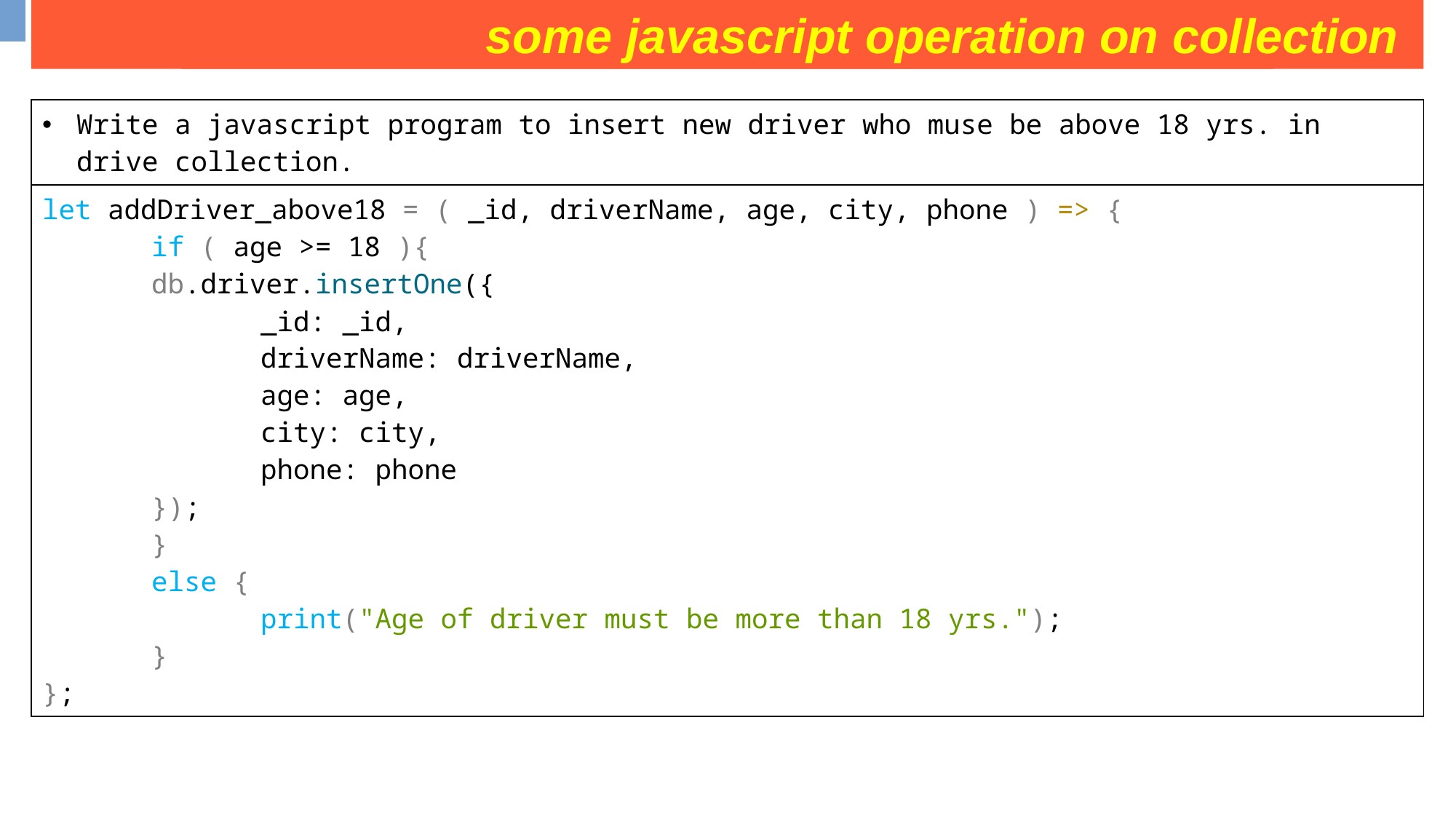

some javascript operation on collection
some operation on movies collection
| Write a javascript program to insert new driver who muse be above 18 yrs. in drive collection. |
| --- |
| let addDriver\_above18 = ( \_id, driverName, age, city, phone ) => { if ( age >= 18 ){ db.driver.insertOne({ \_id: \_id, driverName: driverName, age: age, city: city, phone: phone }); } else { print("Age of driver must be more than 18 yrs."); } }; |